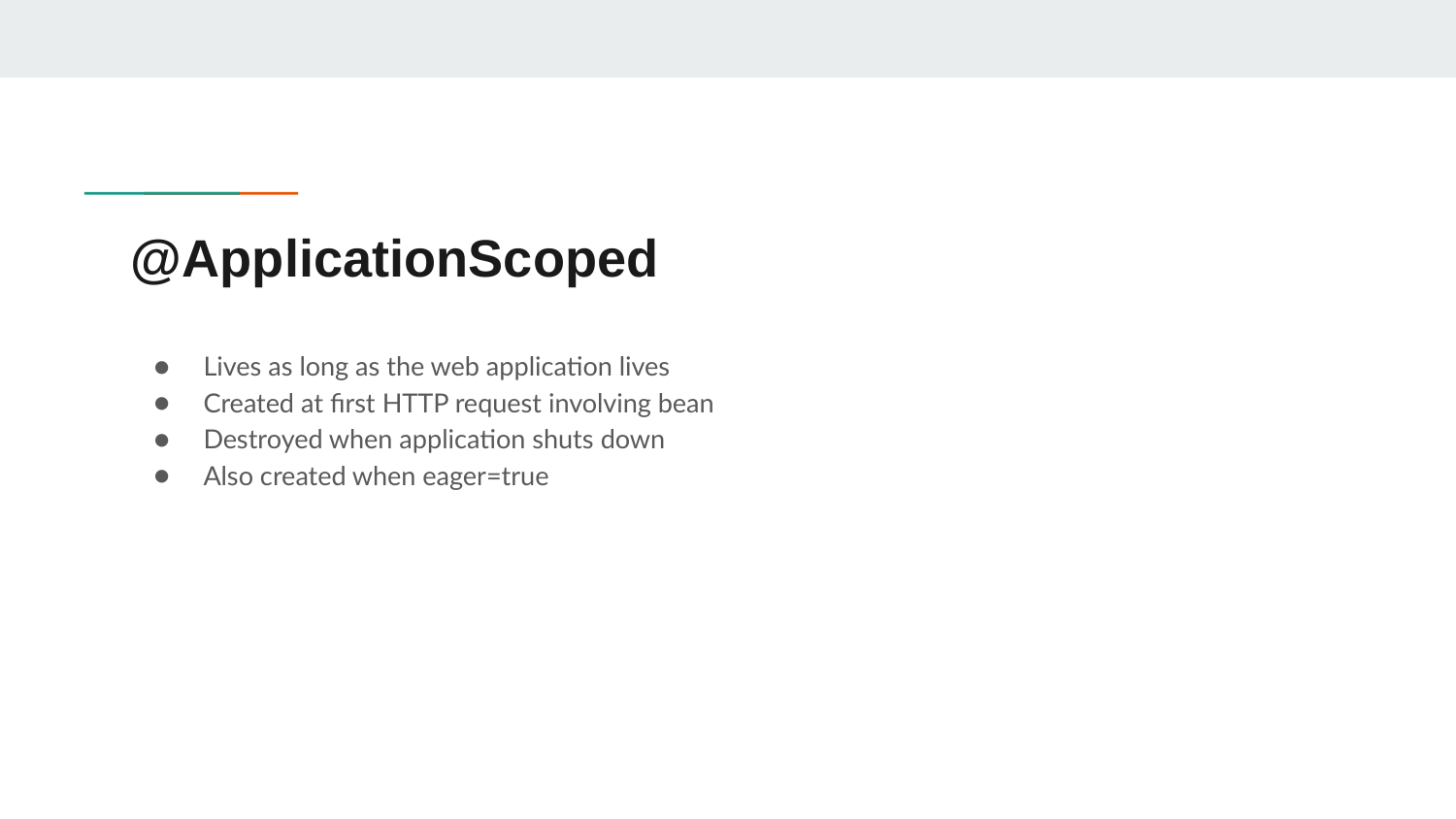

# @ApplicationScoped
Lives as long as the web application lives
Created at first HTTP request involving bean
Destroyed when application shuts down
Also created when eager=true